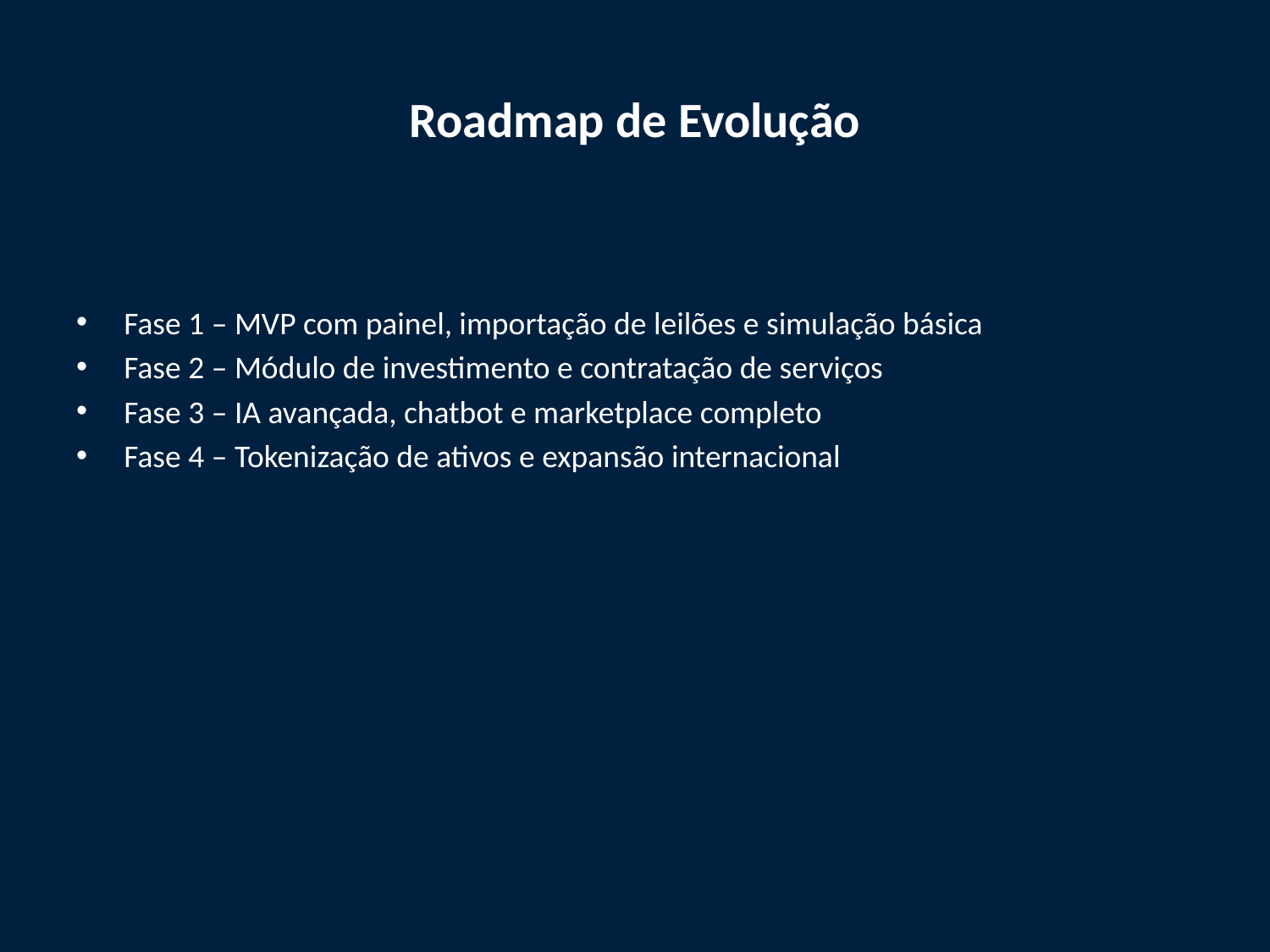

# Roadmap de Evolução

Fase 1 – MVP com painel, importação de leilões e simulação básica
Fase 2 – Módulo de investimento e contratação de serviços
Fase 3 – IA avançada, chatbot e marketplace completo
Fase 4 – Tokenização de ativos e expansão internacional